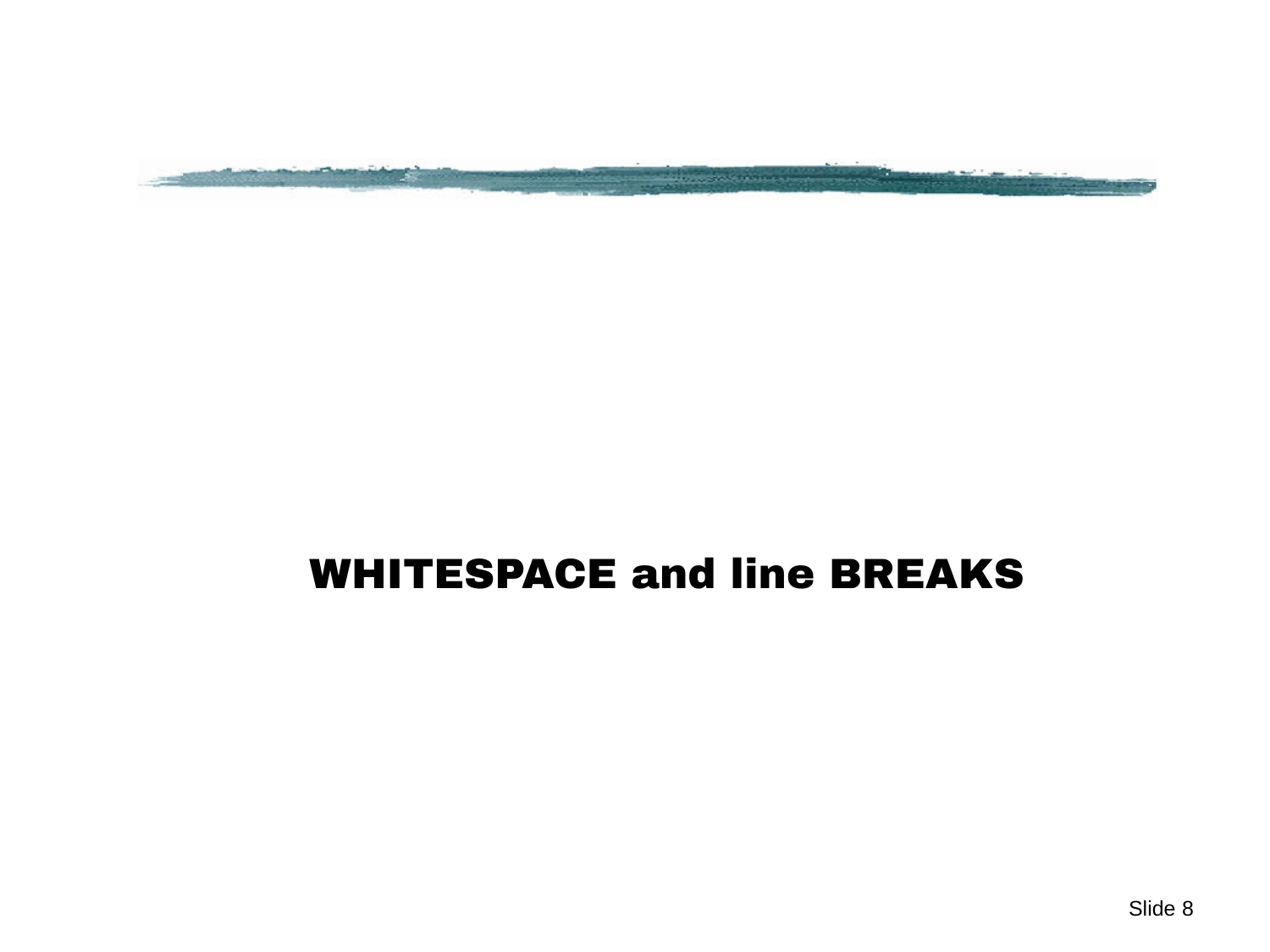

#
WHITESPACE and line BREAKS
Slide 8